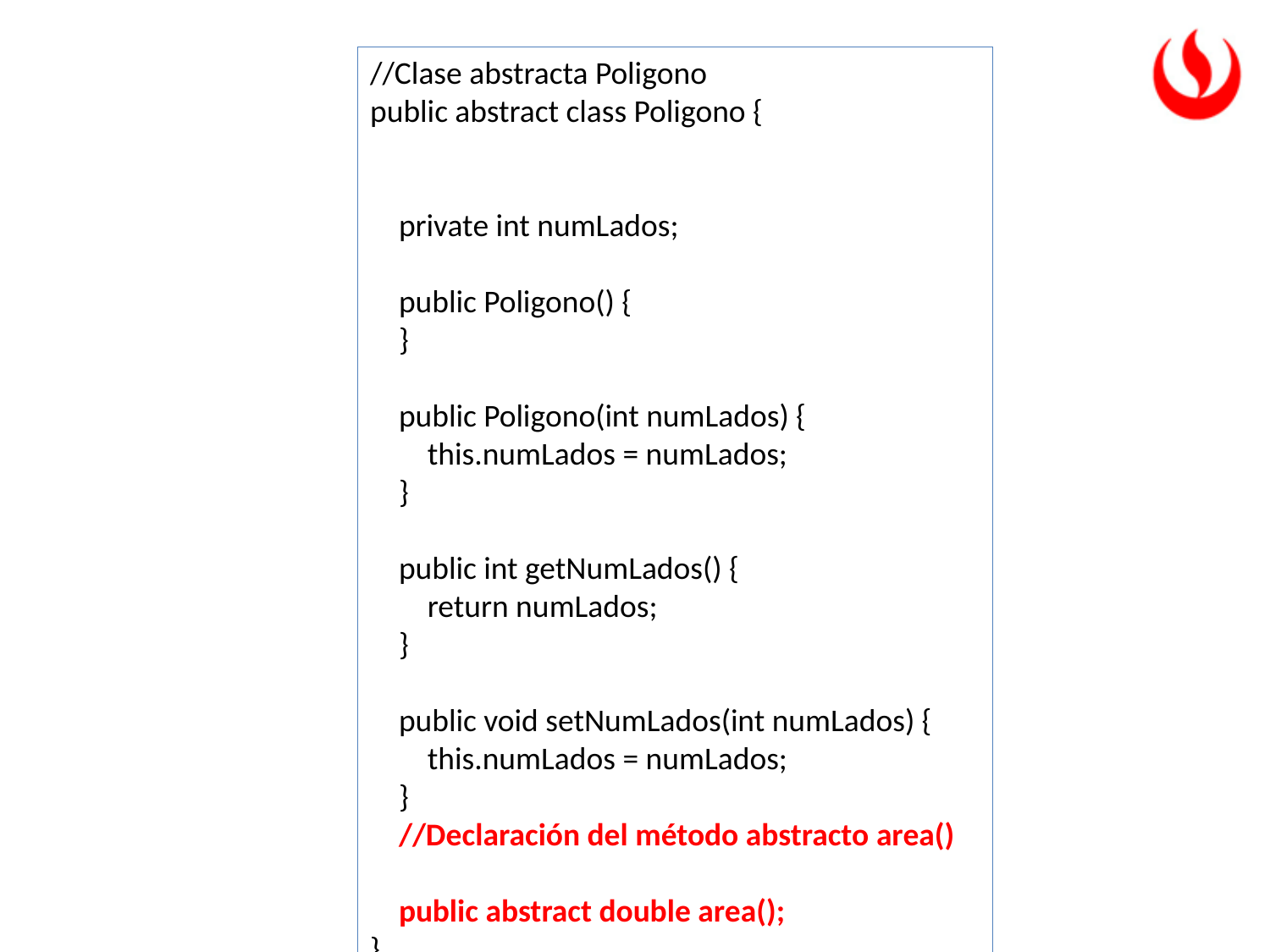

//Clase abstracta Poligono
public abstract class Poligono {

    private int numLados;

    public Poligono() {
    }

    public Poligono(int numLados) {
        this.numLados = numLados;
    }

    public int getNumLados() {
        return numLados;
    }

    public void setNumLados(int numLados) {
        this.numLados = numLados;
    }
    //Declaración del método abstracto area()
    public abstract double area();
}